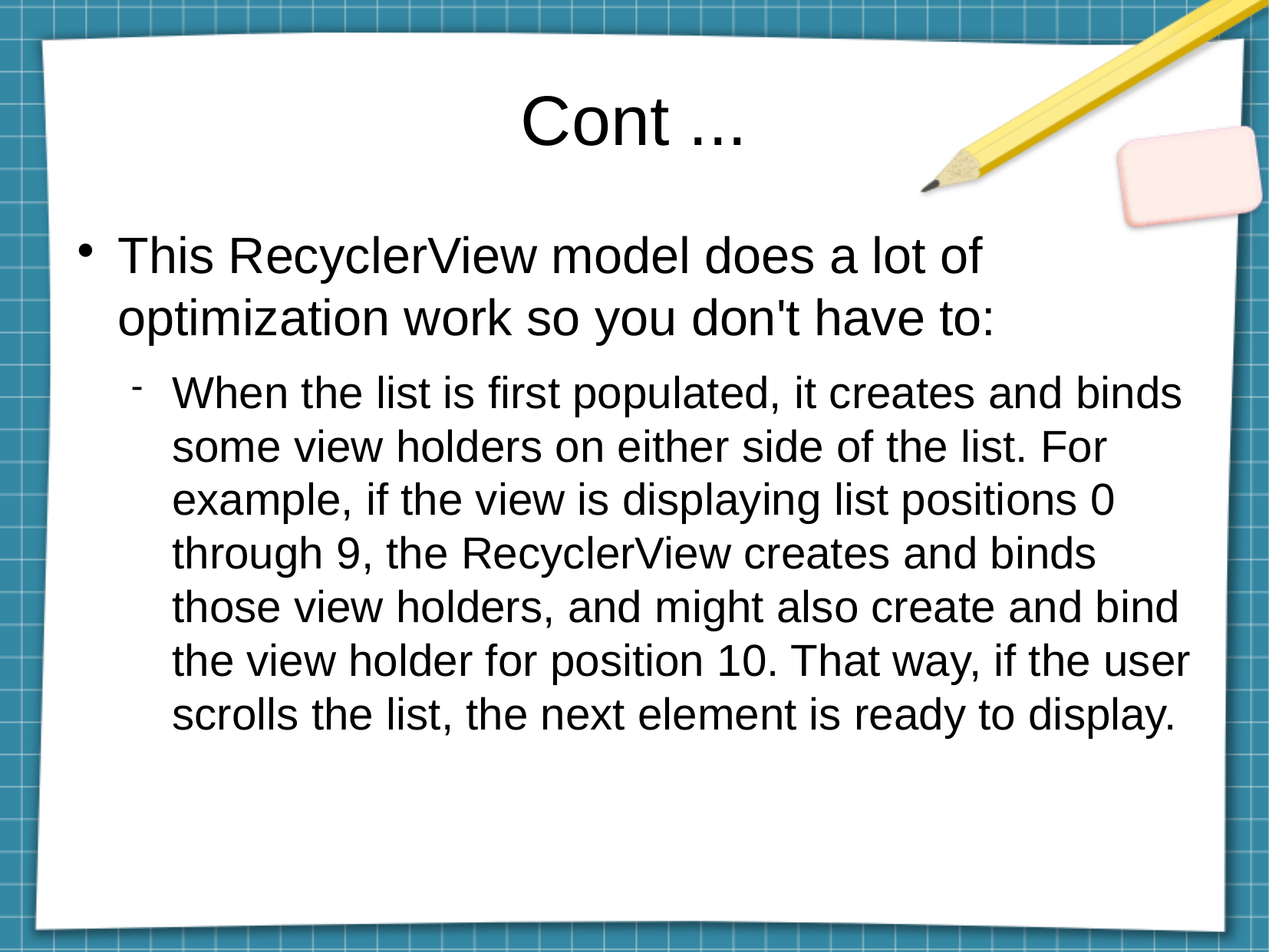

Cont ...
This RecyclerView model does a lot of optimization work so you don't have to:
When the list is first populated, it creates and binds some view holders on either side of the list. For example, if the view is displaying list positions 0 through 9, the RecyclerView creates and binds those view holders, and might also create and bind the view holder for position 10. That way, if the user scrolls the list, the next element is ready to display.